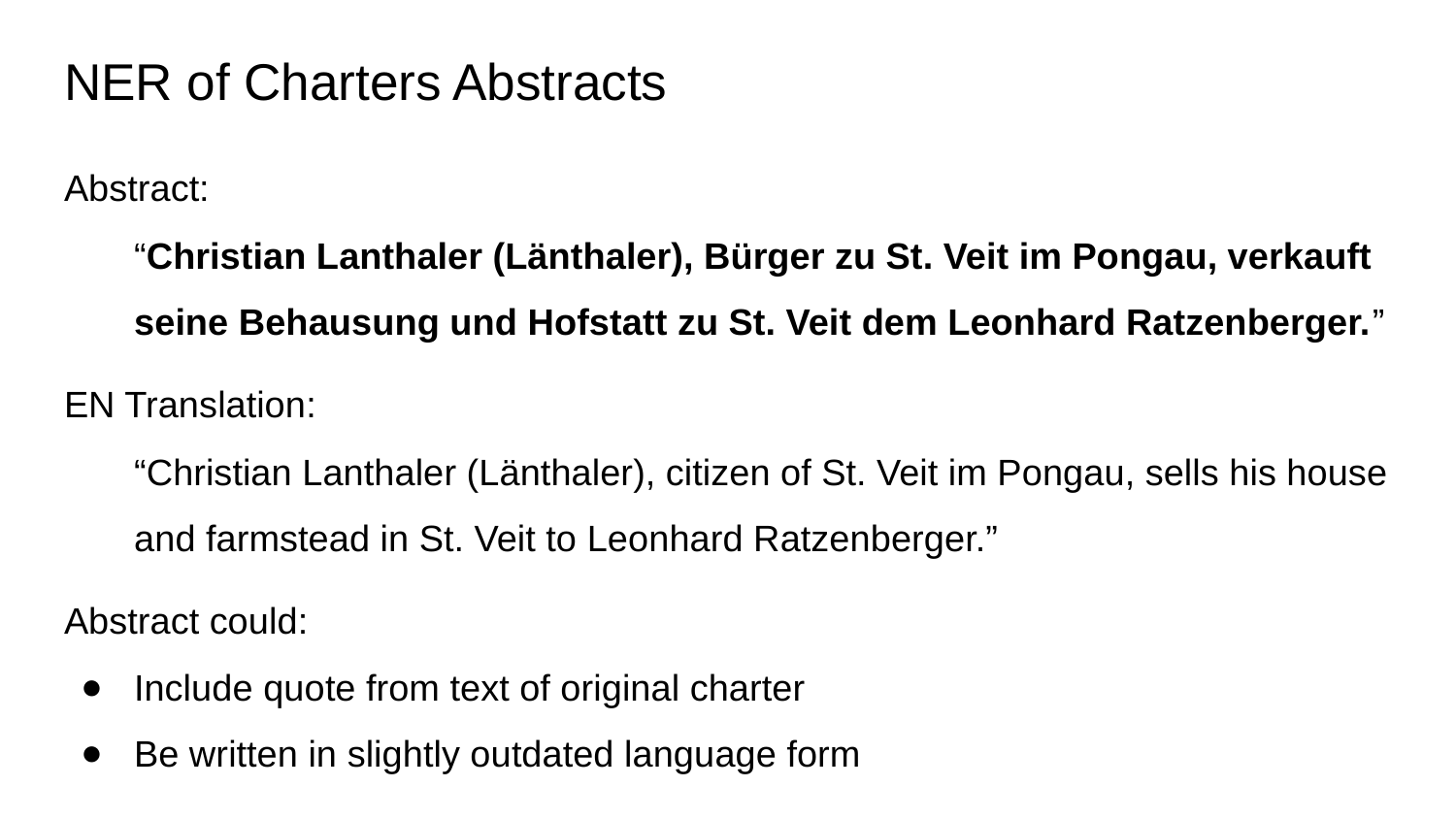

# NER of Charters Abstracts
Abstract:
“Christian Lanthaler (Länthaler), Bürger zu St. Veit im Pongau, verkauft seine Behausung und Hofstatt zu St. Veit dem Leonhard Ratzenberger.”

EN Translation:
“Christian Lanthaler (Länthaler), citizen of St. Veit im Pongau, sells his house and farmstead in St. Veit to Leonhard Ratzenberger.”

Abstract could:
Include quote from text of original charter
Be written in slightly outdated language form